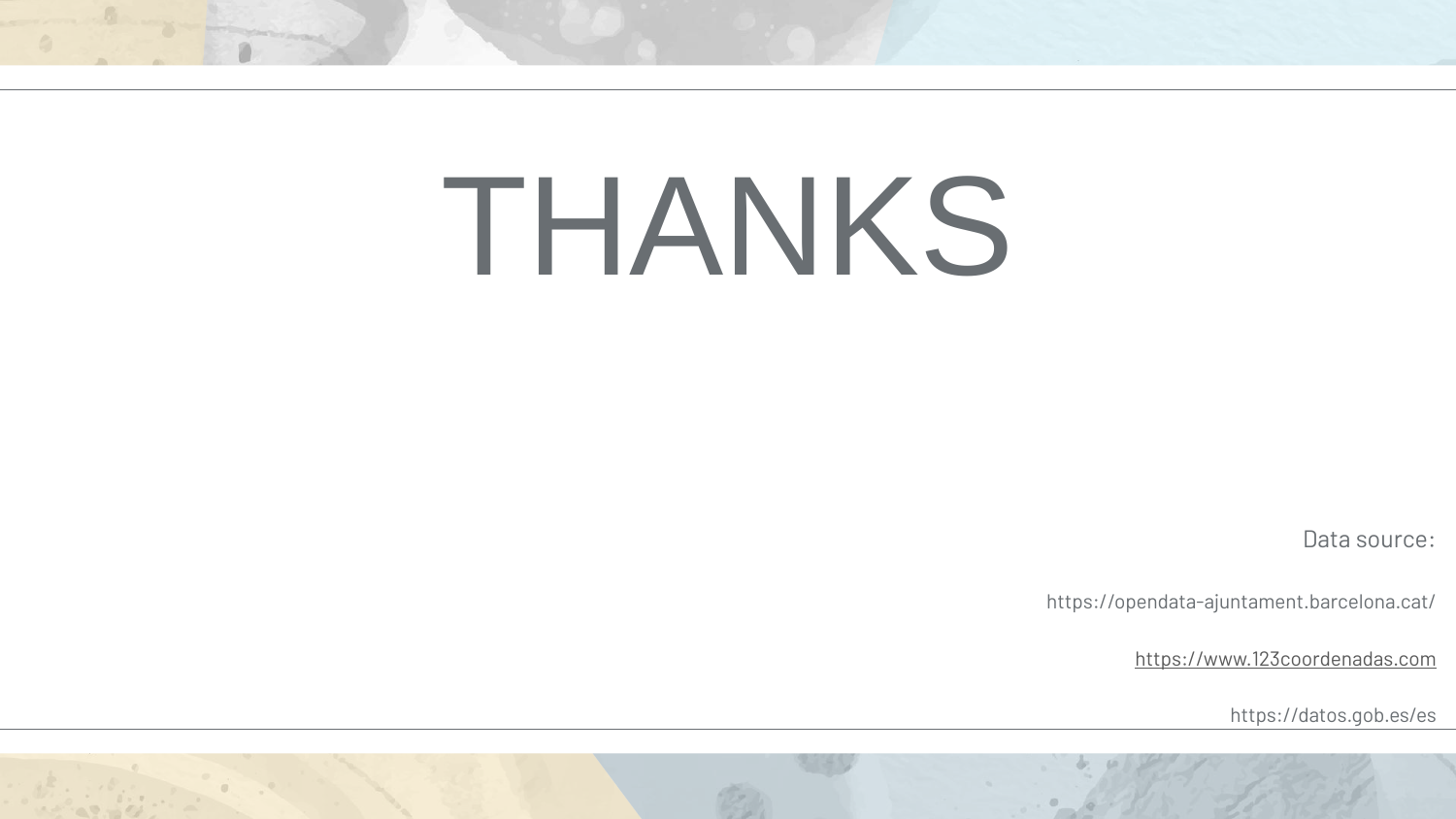

# THANKS
Data source:
 https://opendata-ajuntament.barcelona.cat/
https://www.123coordenadas.com
https://datos.gob.es/es